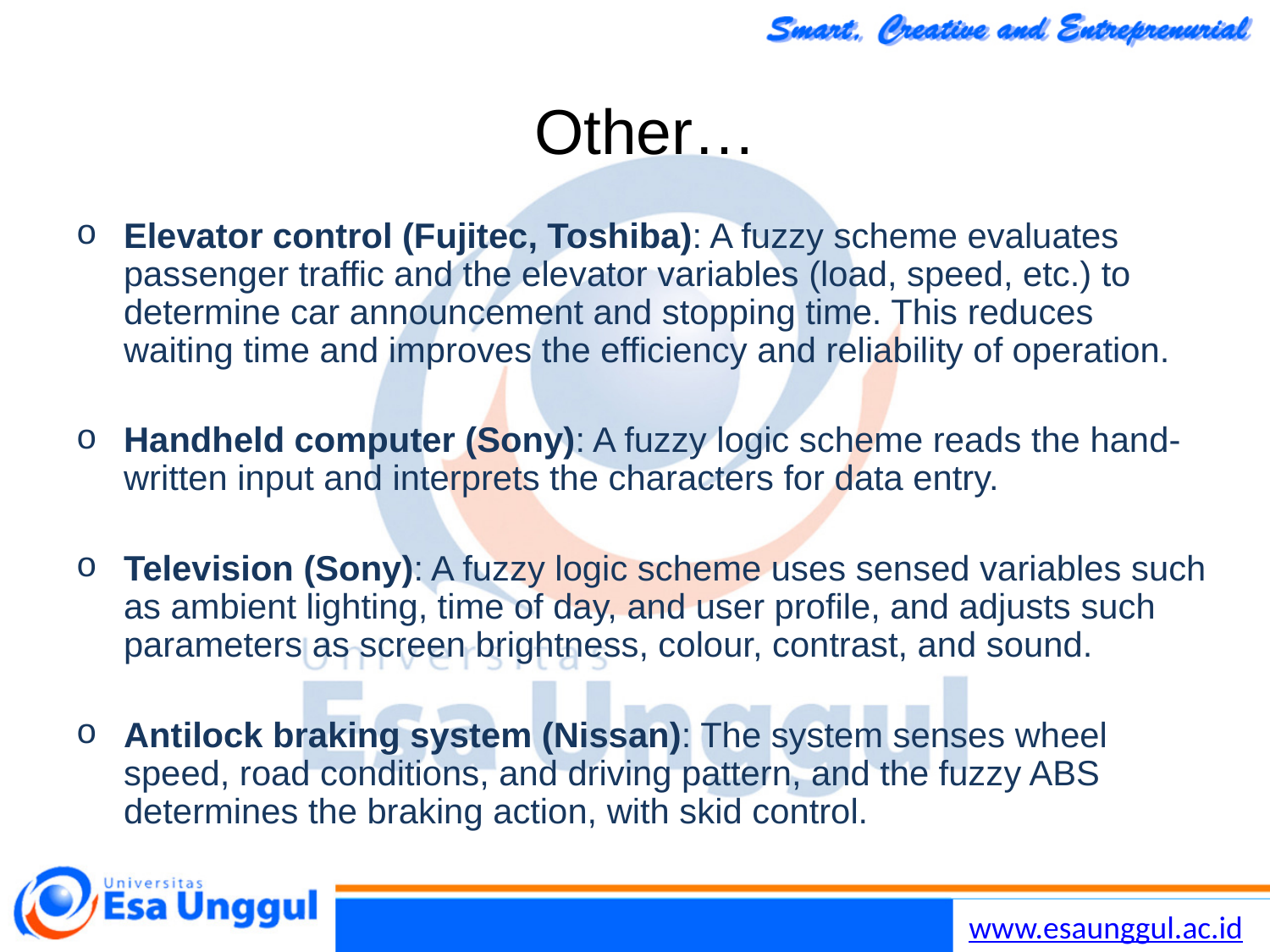

# Other…
Elevator control (Fujitec, Toshiba): A fuzzy scheme evaluates passenger traffic and the elevator variables (load, speed, etc.) to determine car announcement and stopping time. This reduces waiting time and improves the efficiency and reliability of operation.

Handheld computer (Sony): A fuzzy logic scheme reads the hand-written input and interprets the characters for data entry.

Television (Sony): A fuzzy logic scheme uses sensed variables such as ambient lighting, time of day, and user profile, and adjusts such parameters as screen brightness, colour, contrast, and sound.

Antilock braking system (Nissan): The system senses wheel speed, road conditions, and driving pattern, and the fuzzy ABS determines the braking action, with skid control.